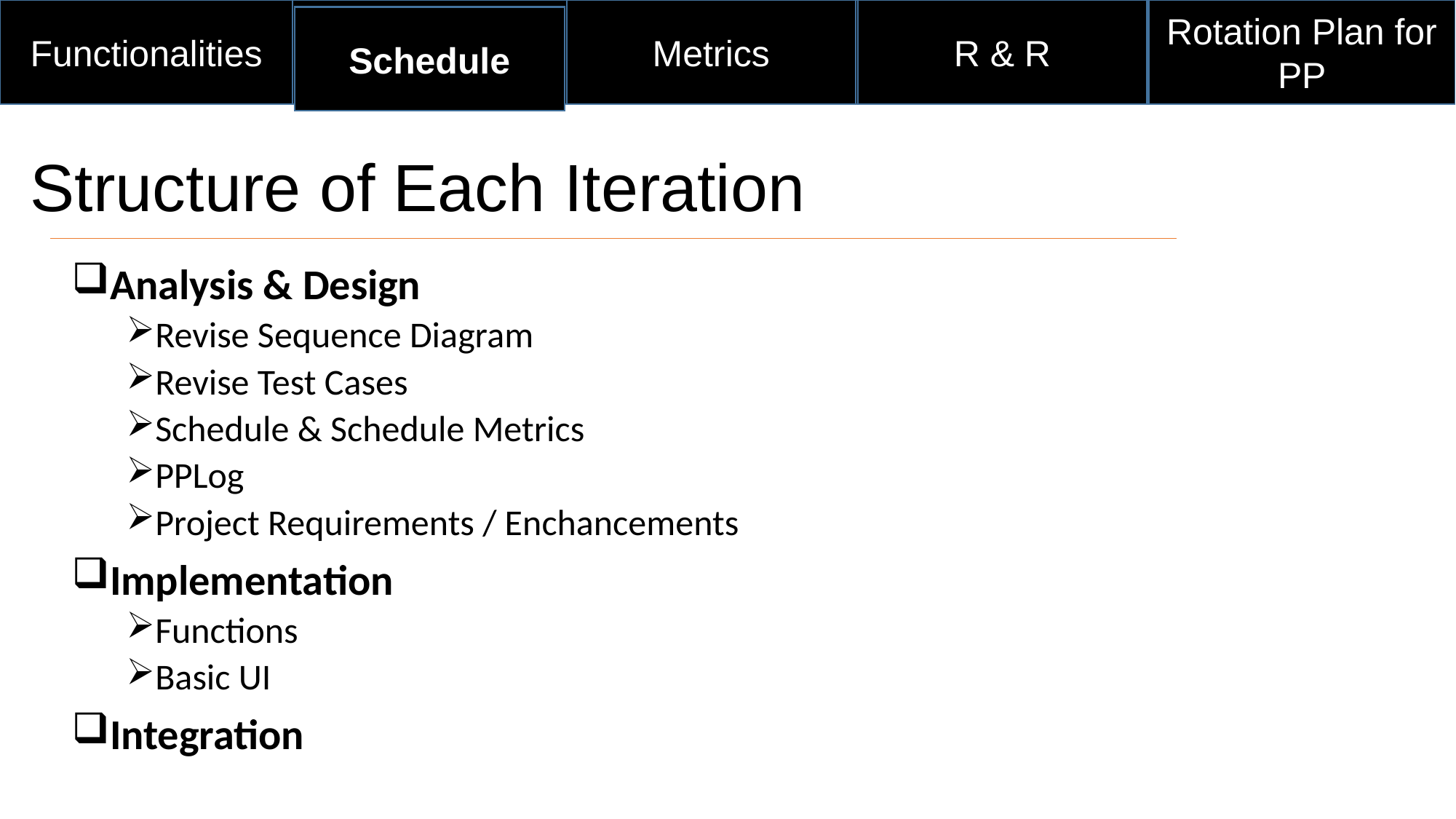

Functionalities
Metrics
R & R
Rotation Plan for PP
Schedule
# Structure of Each Iteration
Analysis & Design
Revise Sequence Diagram
Revise Test Cases
Schedule & Schedule Metrics
PPLog
Project Requirements / Enchancements
Implementation
Functions
Basic UI
Integration